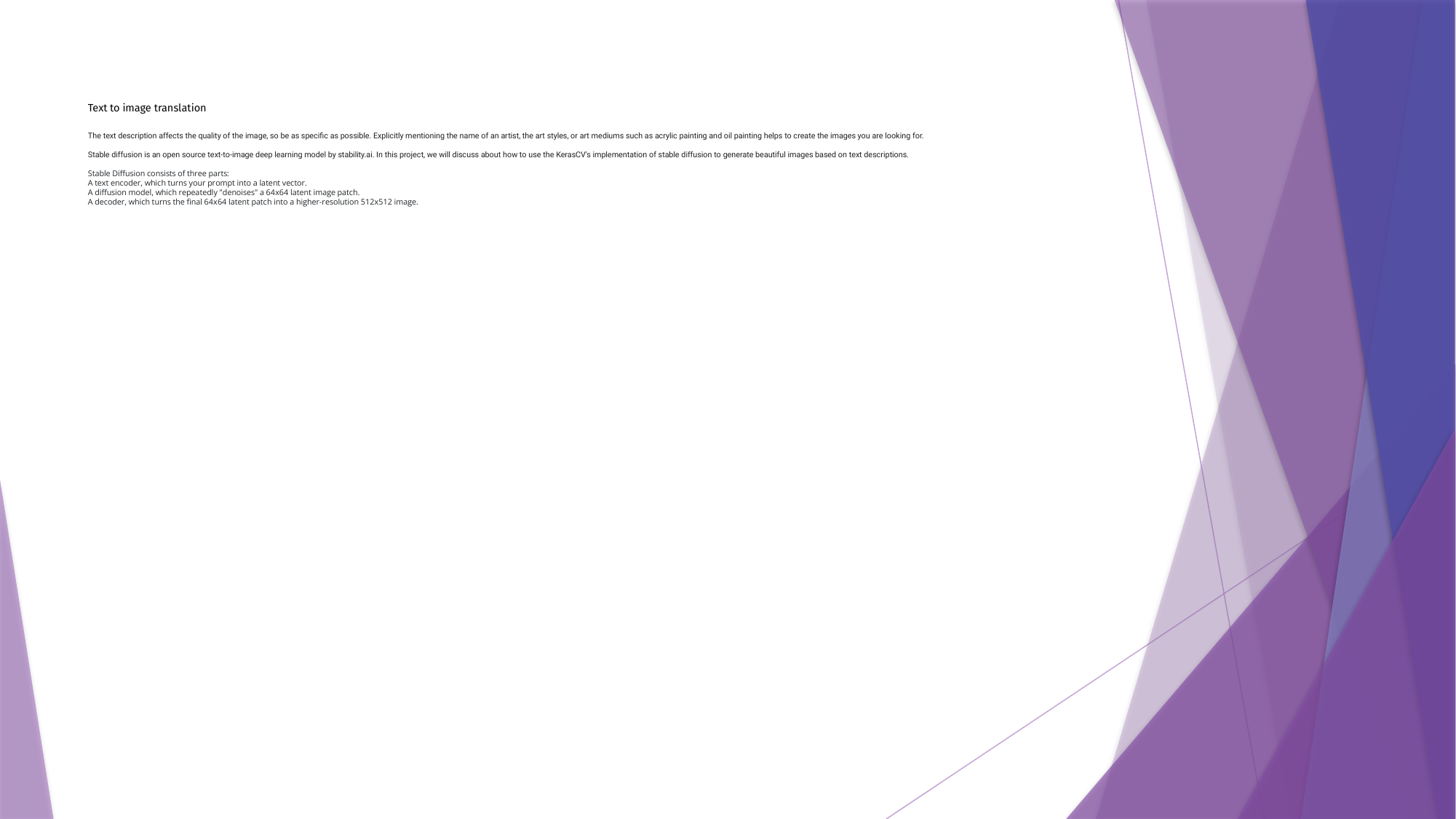

# Text to image translation The text description affects the quality of the image, so be as specific as possible. Explicitly mentioning the name of an artist, the art styles, or art mediums such as acrylic painting and oil painting helps to create the images you are looking for. Stable diffusion is an open source text-to-image deep learning model by stability.ai. In this project, we will discuss about how to use the KerasCV's implementation of stable diffusion to generate beautiful images based on text descriptions.  Stable Diffusion consists of three parts: A text encoder, which turns your prompt into a latent vector. A diffusion model, which repeatedly "denoises" a 64x64 latent image patch. A decoder, which turns the final 64x64 latent patch into a higher-resolution 512x512 image.